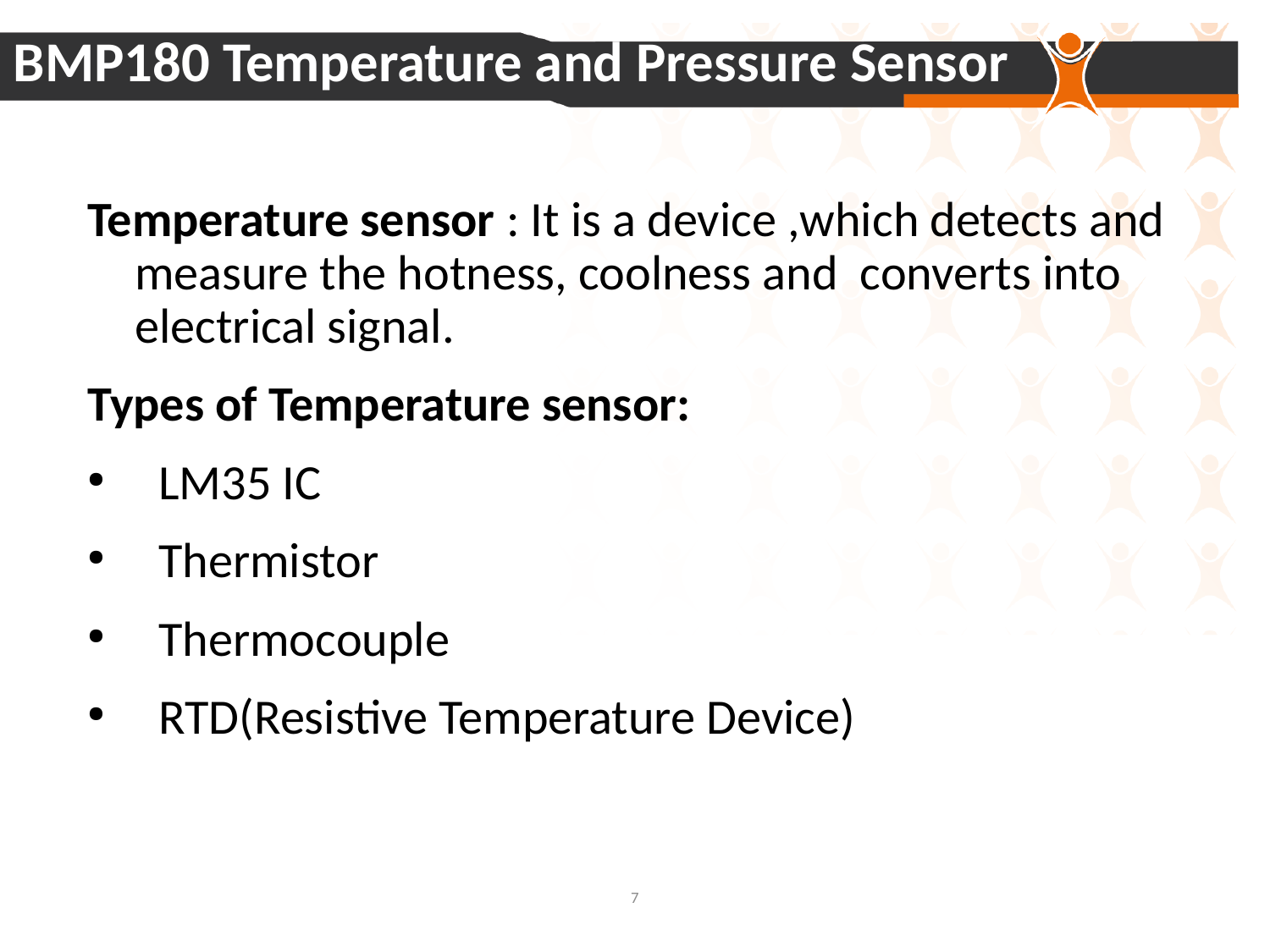

BMP180 Temperature and Pressure Sensor

Temperature sensor : It is a device ,which detects and measure the hotness, coolness and  converts into electrical signal.
Types of Temperature sensor:
LM35 IC
Thermistor
Thermocouple
RTD(Resistive Temperature Device)

7